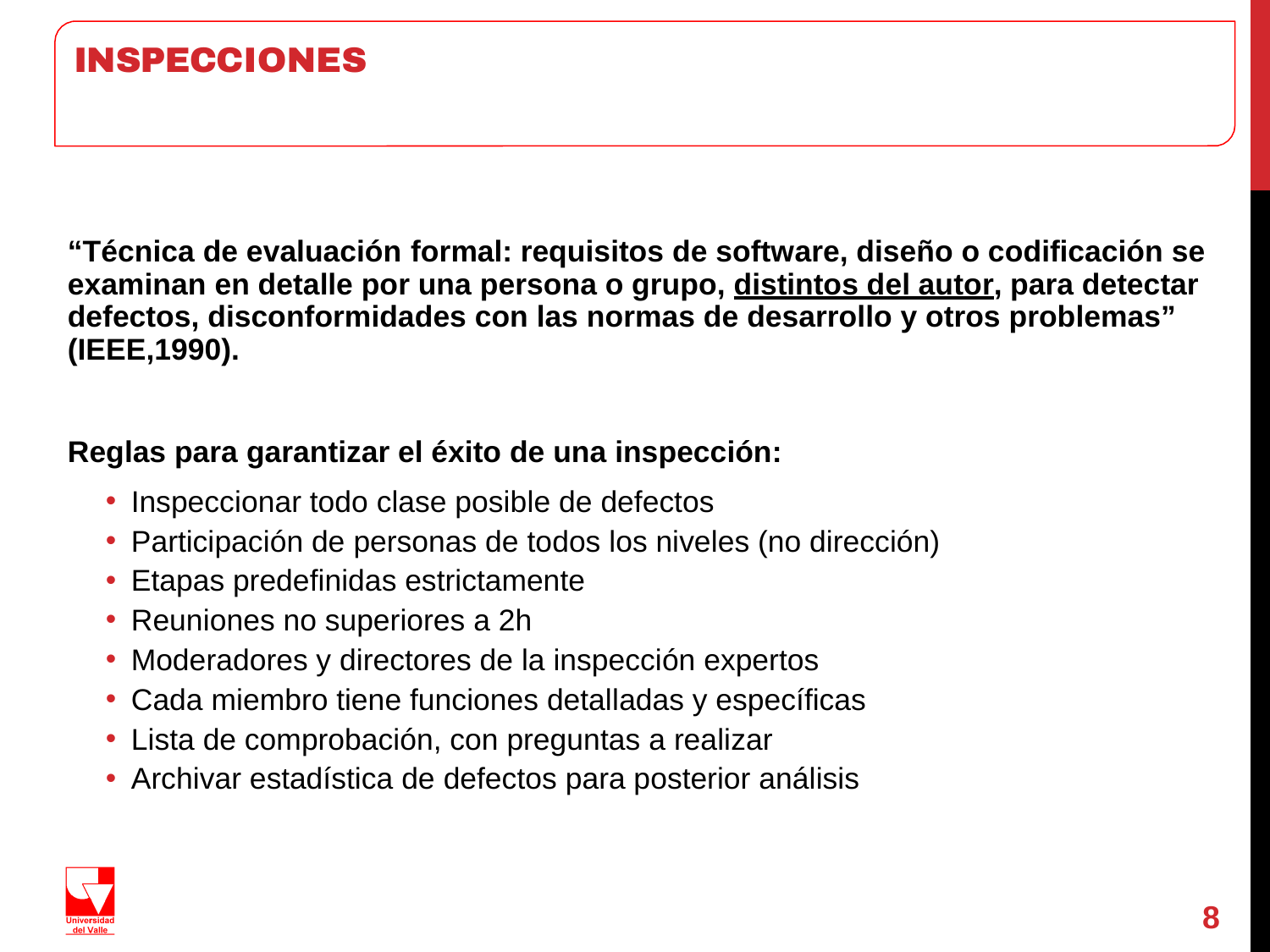

# INSPECCIONES
“Técnica de evaluación formal: requisitos de software, diseño o codificación se examinan en detalle por una persona o grupo, distintos del autor, para detectar defectos, disconformidades con las normas de desarrollo y otros problemas” (IEEE,1990).

Reglas para garantizar el éxito de una inspección:
Inspeccionar todo clase posible de defectos
Participación de personas de todos los niveles (no dirección)
Etapas predefinidas estrictamente
Reuniones no superiores a 2h
Moderadores y directores de la inspección expertos
Cada miembro tiene funciones detalladas y específicas
Lista de comprobación, con preguntas a realizar
Archivar estadística de defectos para posterior análisis
8